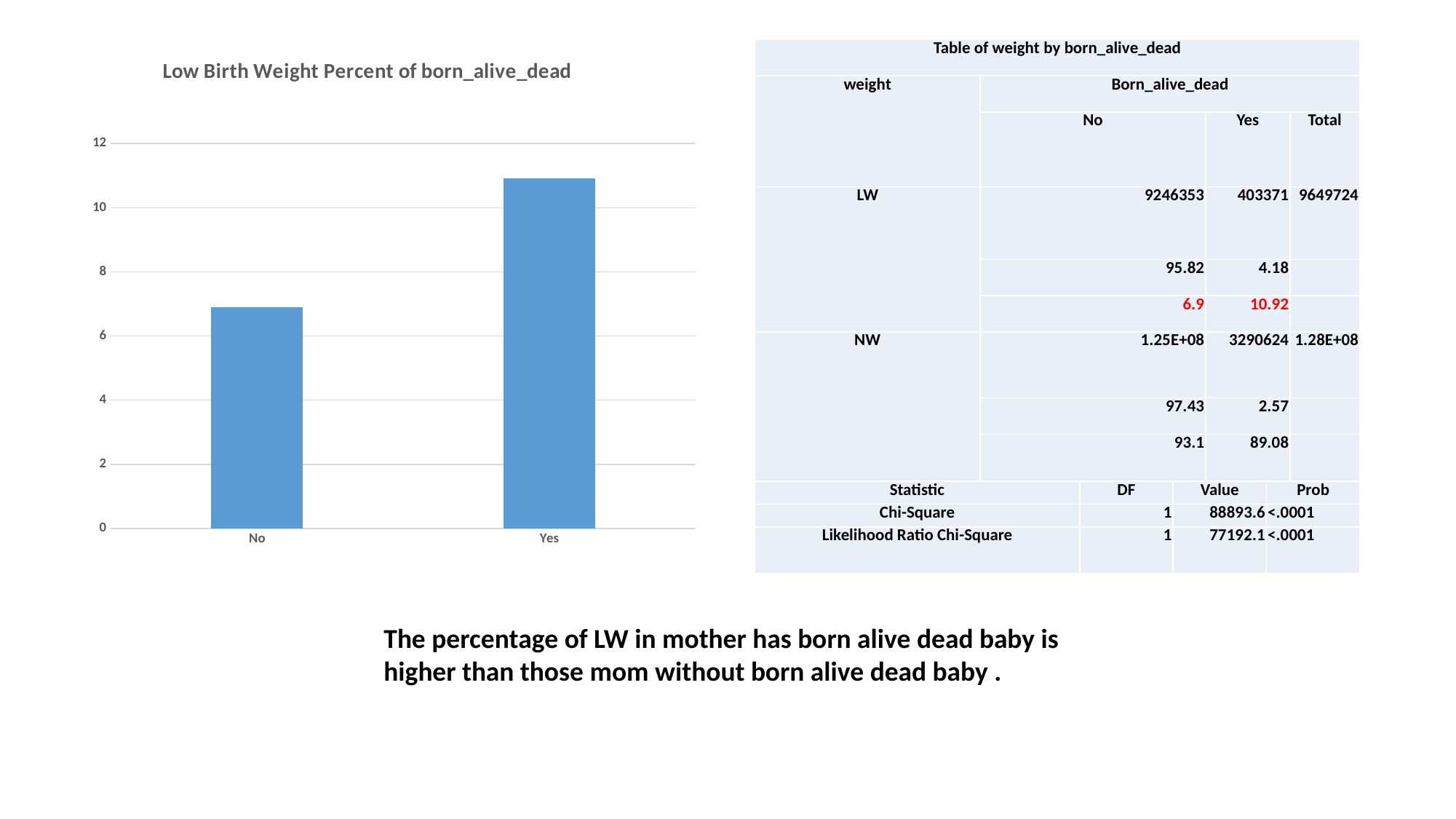

### Chart: Low Birth Weight Percent of born_alive_dead

| Category |  |
|---|---|
| No | 6.9 |
| Yes | 10.92 |
| Table of weight by born\_alive\_dead |  |  |  |
| --- | --- | --- | --- |
| weight | Born\_alive\_dead |  |  |
|  | No | Yes | Total |
| LW | 9246353 | 403371 | 9649724 |
|  | 95.82 | 4.18 |  |
|  | 6.9 | 10.92 |  |
| NW | 1.25E+08 | 3290624 | 1.28E+08 |
|  | 97.43 | 2.57 |  |
|  | 93.1 | 89.08 |  |
| Statistic | DF | Value | Prob |
| --- | --- | --- | --- |
| Chi-Square | 1 | 88893.6 | <.0001 |
| Likelihood Ratio Chi-Square | 1 | 77192.1 | <.0001 |
The percentage of LW in mother has born alive dead baby is higher than those mom without born alive dead baby .